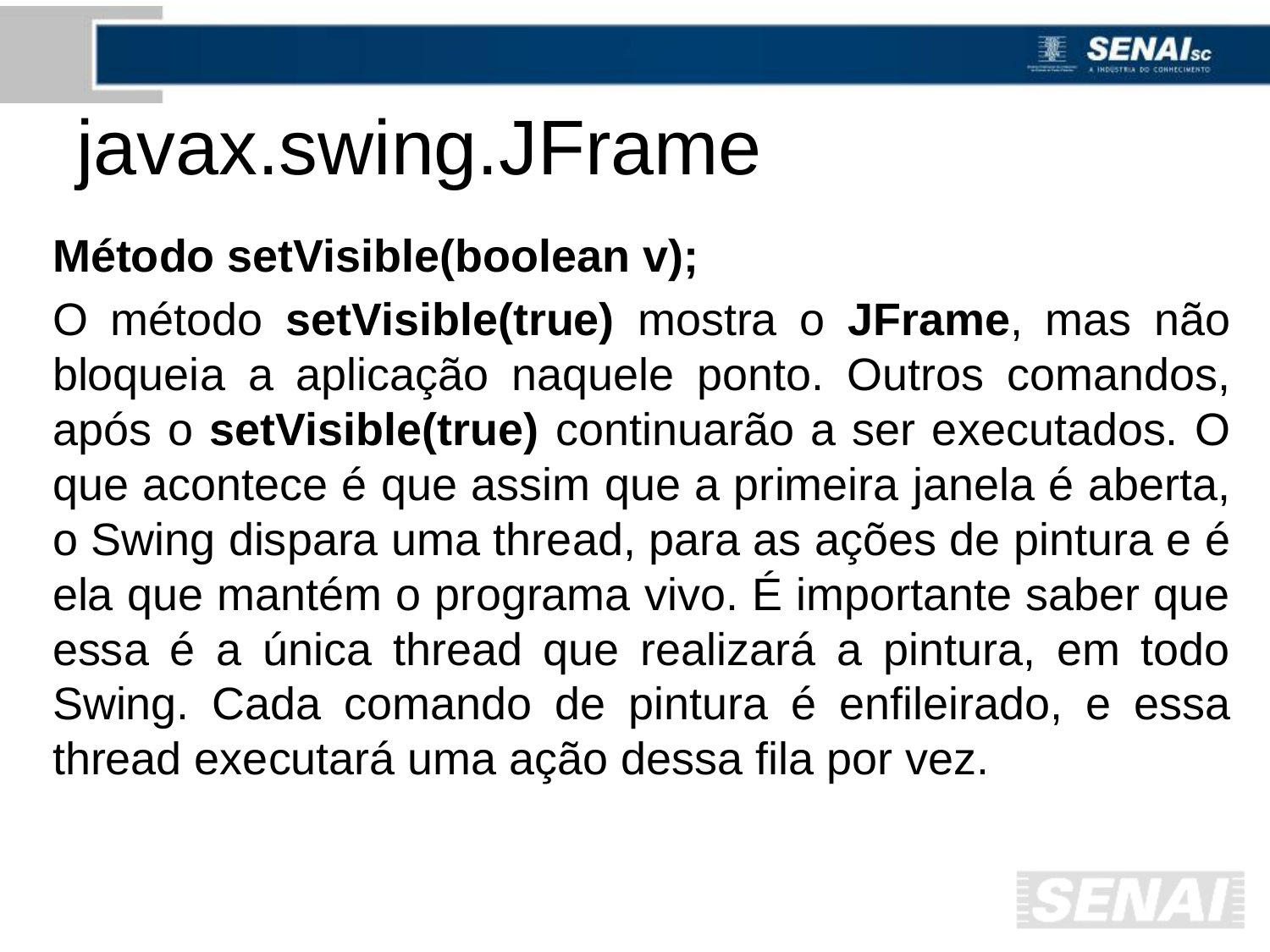

# javax.swing.JFrame
Método setVisible(boolean v);
O método setVisible(true) mostra o JFrame, mas não bloqueia a aplicação naquele ponto. Outros comandos, após o setVisible(true) continuarão a ser executados. O que acontece é que assim que a primeira janela é aberta, o Swing dispara uma thread, para as ações de pintura e é ela que mantém o programa vivo. É importante saber que essa é a única thread que realizará a pintura, em todo Swing. Cada comando de pintura é enfileirado, e essa thread executará uma ação dessa fila por vez.